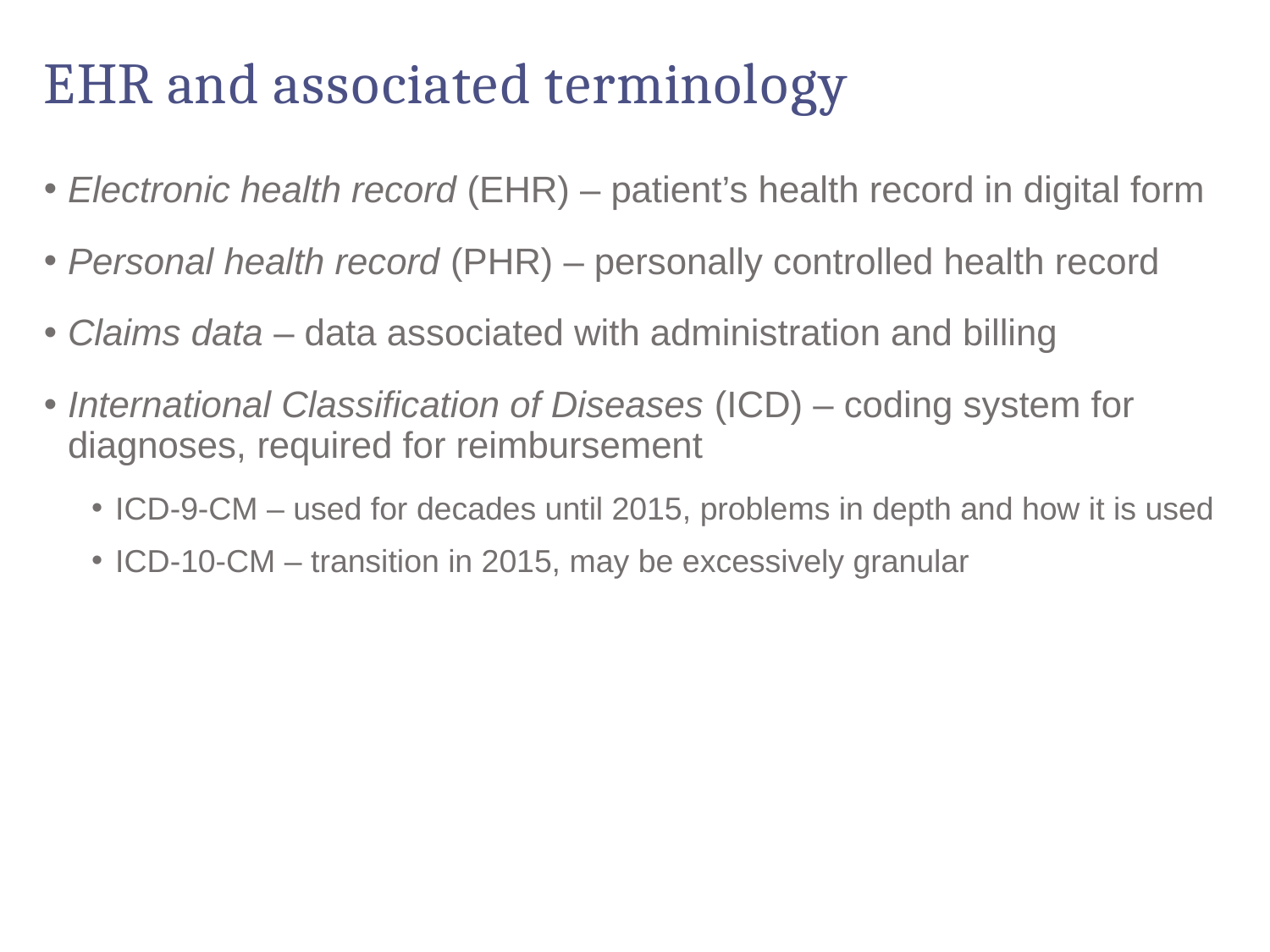

# EHR and associated terminology
Electronic health record (EHR) – patient’s health record in digital form
Personal health record (PHR) – personally controlled health record
Claims data – data associated with administration and billing
International Classification of Diseases (ICD) – coding system for diagnoses, required for reimbursement
ICD-9-CM – used for decades until 2015, problems in depth and how it is used
ICD-10-CM – transition in 2015, may be excessively granular